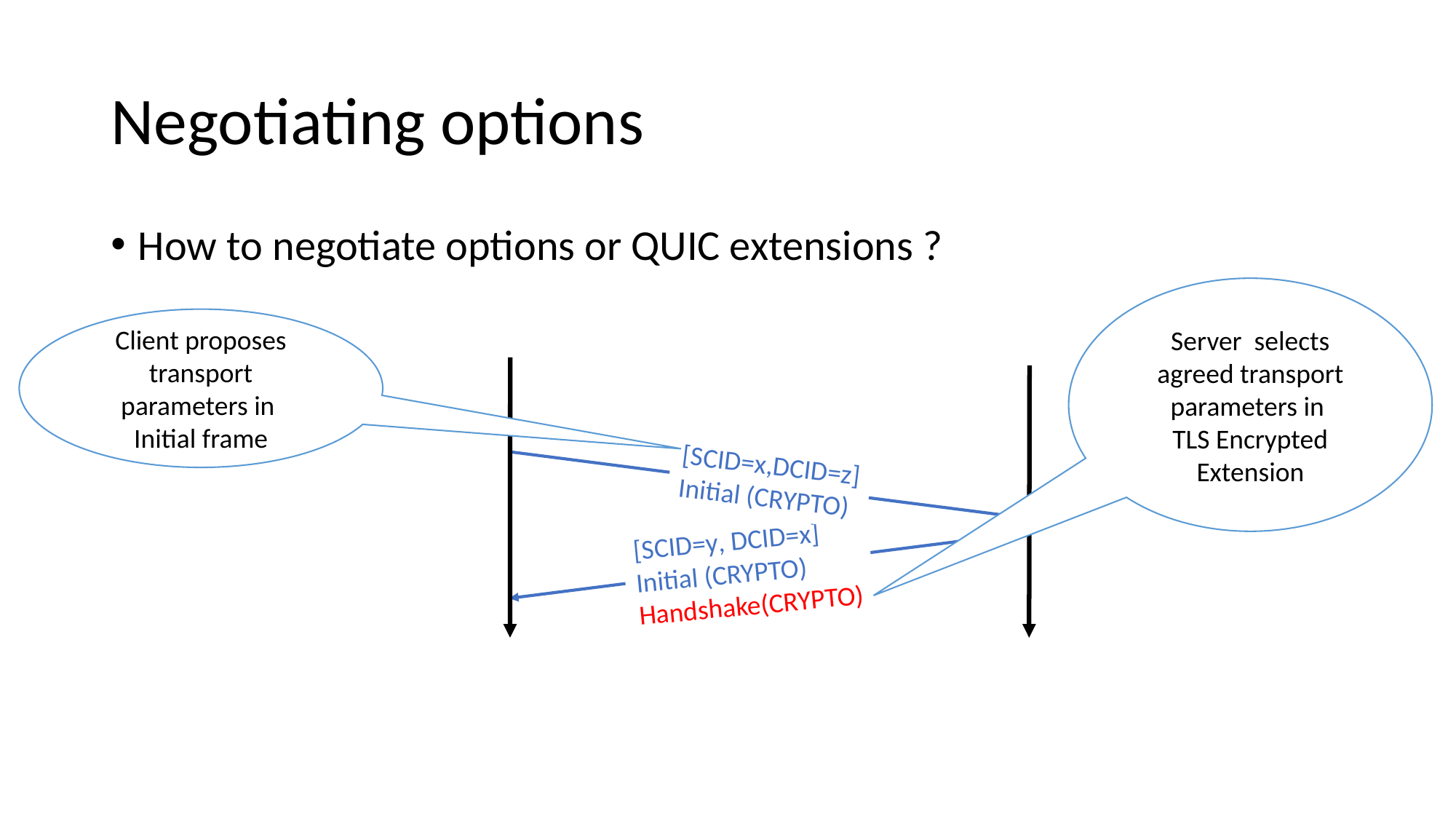

# Negotiating options
How to negotiate options or QUIC extensions ?
Server  selects agreed transport parameters in
TLS Encrypted Extension
Client proposes transport parameters in
Initial frame

[SCID=x,DCID=z]
Initial (CRYPTO)
[SCID=y, DCID=x]
Initial (CRYPTO)
Handshake(CRYPTO)